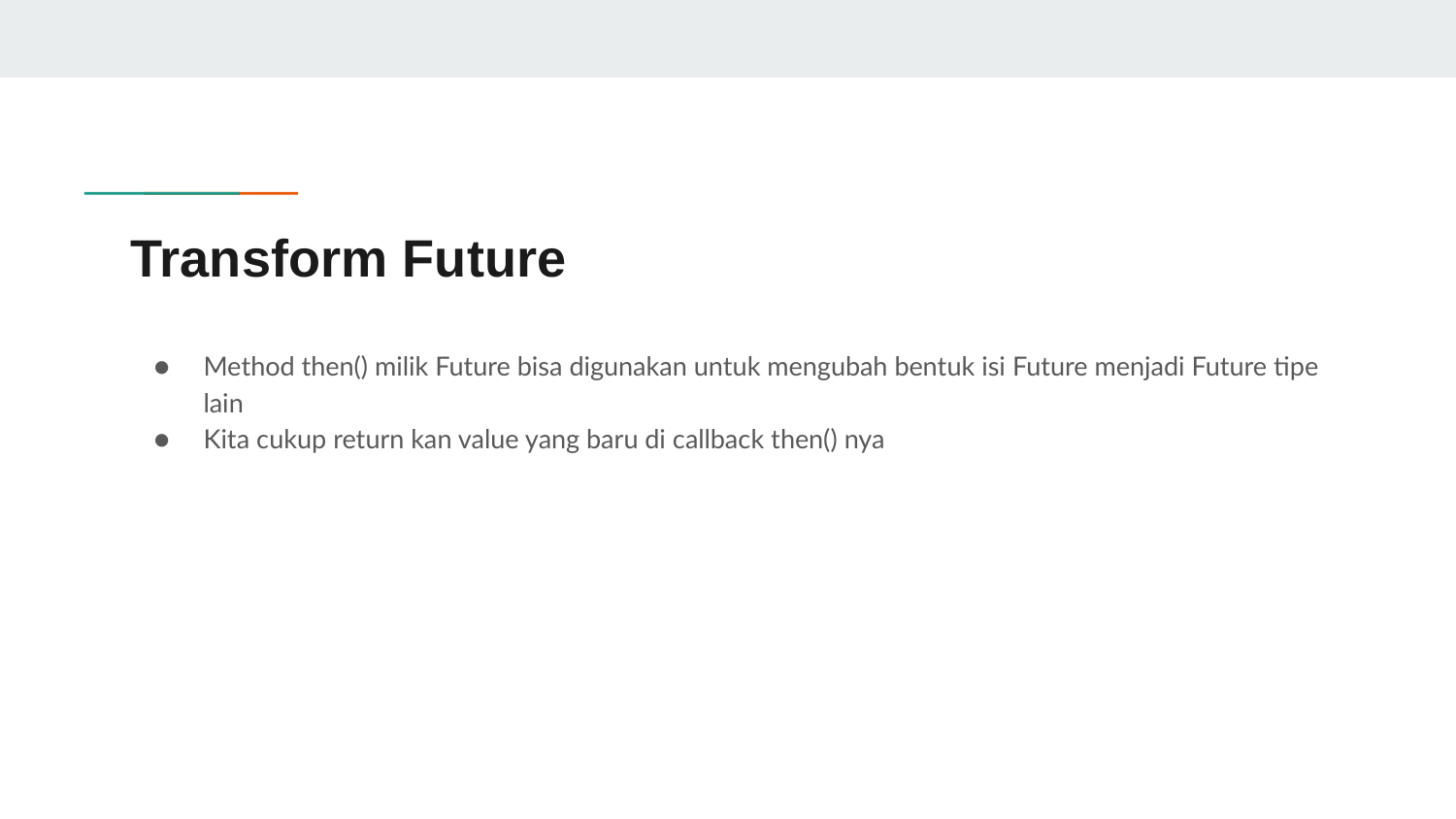

# Transform Future
Method then() milik Future bisa digunakan untuk mengubah bentuk isi Future menjadi Future tipe lain
Kita cukup return kan value yang baru di callback then() nya